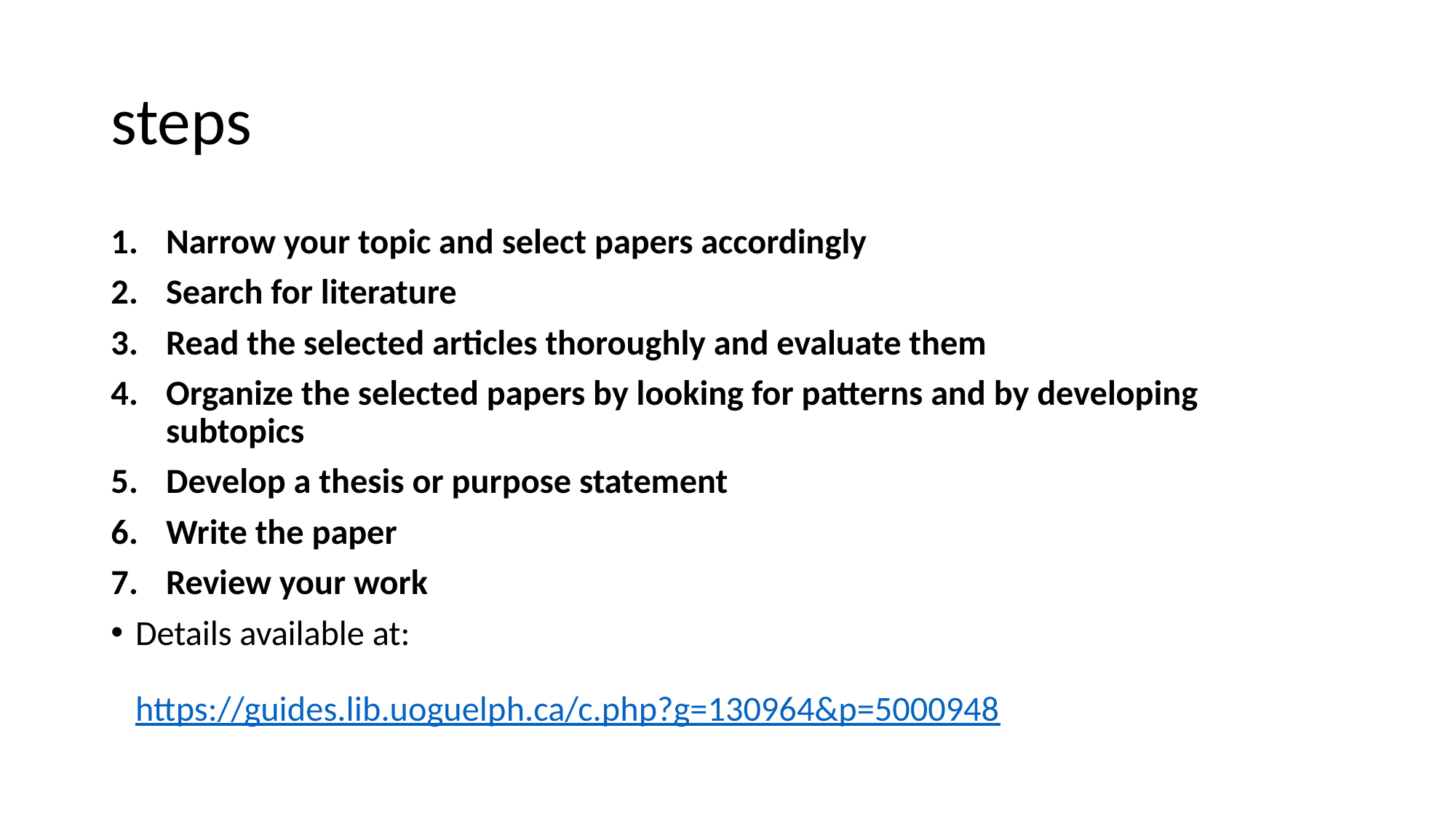

# steps
Narrow your topic and select papers accordingly
Search for literature
Read the selected articles thoroughly and evaluate them
Organize the selected papers by looking for patterns and by developing subtopics
Develop a thesis or purpose statement
Write the paper
Review your work
Details available at:
https://guides.lib.uoguelph.ca/c.php?g=130964&p=5000948